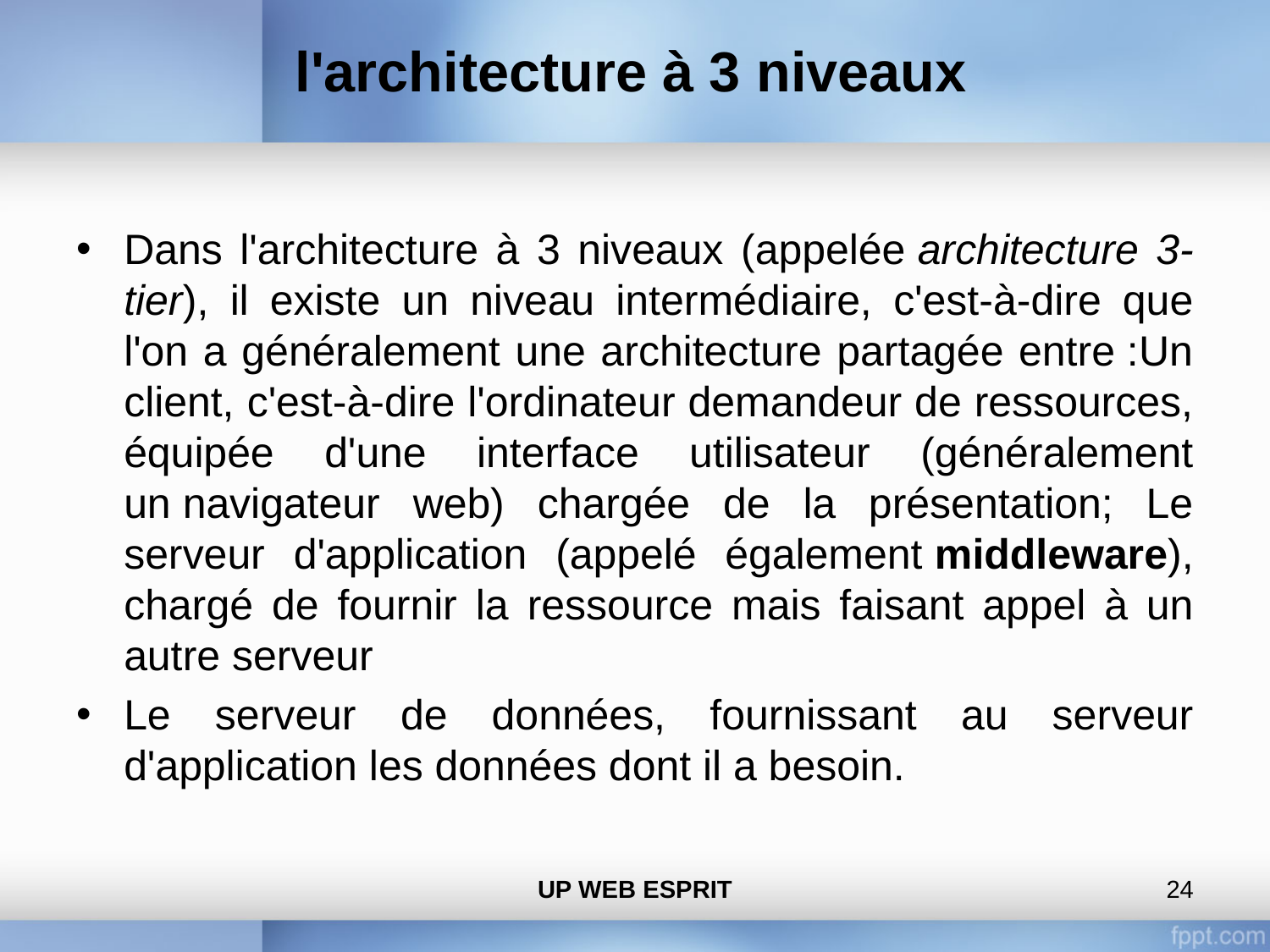

# l'architecture à 3 niveaux
Dans l'architecture à 3 niveaux (appelée architecture 3-tier), il existe un niveau intermédiaire, c'est-à-dire que l'on a généralement une architecture partagée entre :Un client, c'est-à-dire l'ordinateur demandeur de ressources, équipée d'une interface utilisateur (généralement un navigateur web) chargée de la présentation; Le serveur d'application (appelé également middleware), chargé de fournir la ressource mais faisant appel à un autre serveur
Le serveur de données, fournissant au serveur d'application les données dont il a besoin.

UP WEB ESPRIT
24